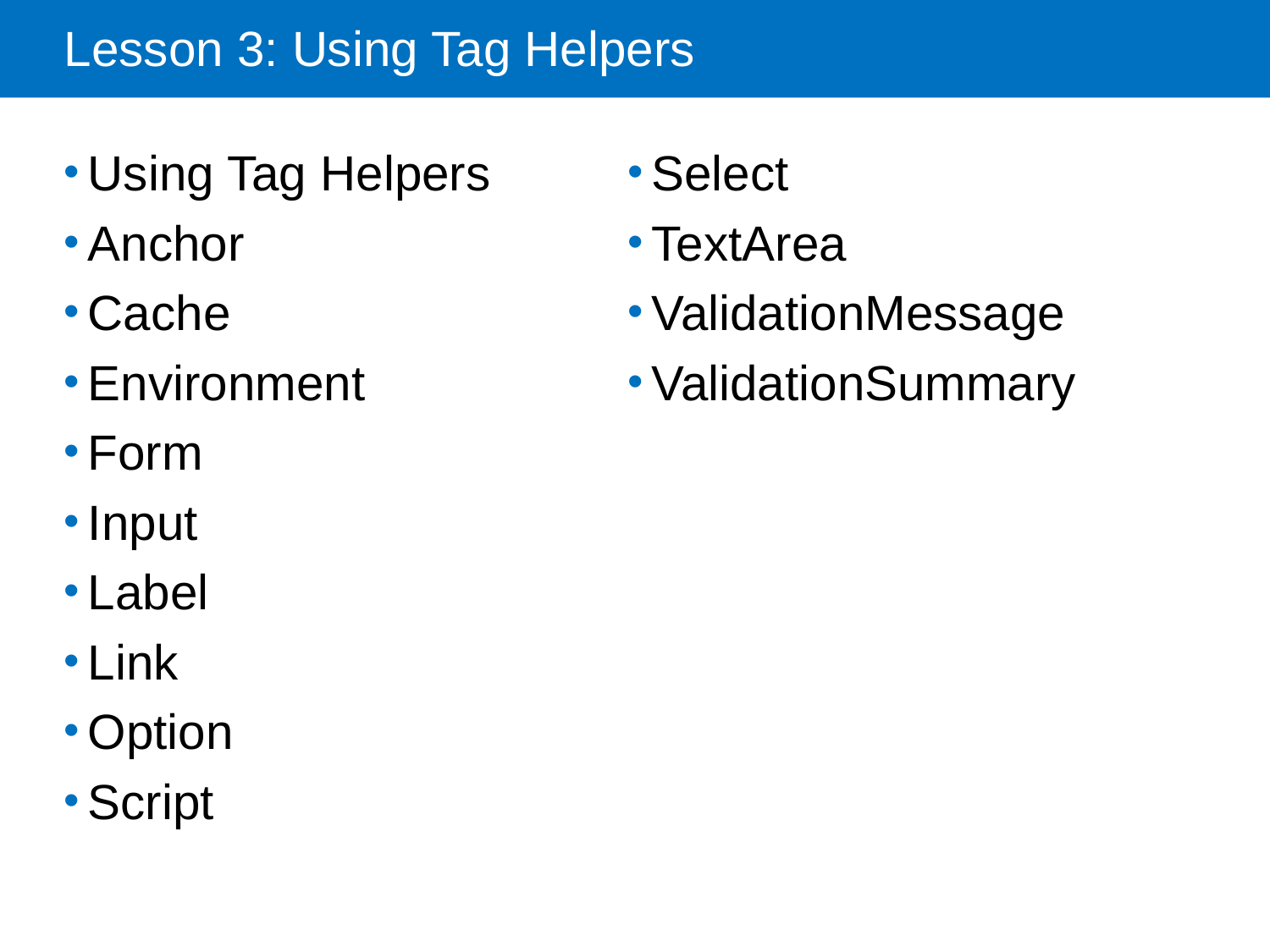

# Lesson 3: Using Tag Helpers
Using Tag Helpers
Anchor
Cache
Environment
Form
Input
Label
Link
Option
Script
Select
TextArea
ValidationMessage
ValidationSummary